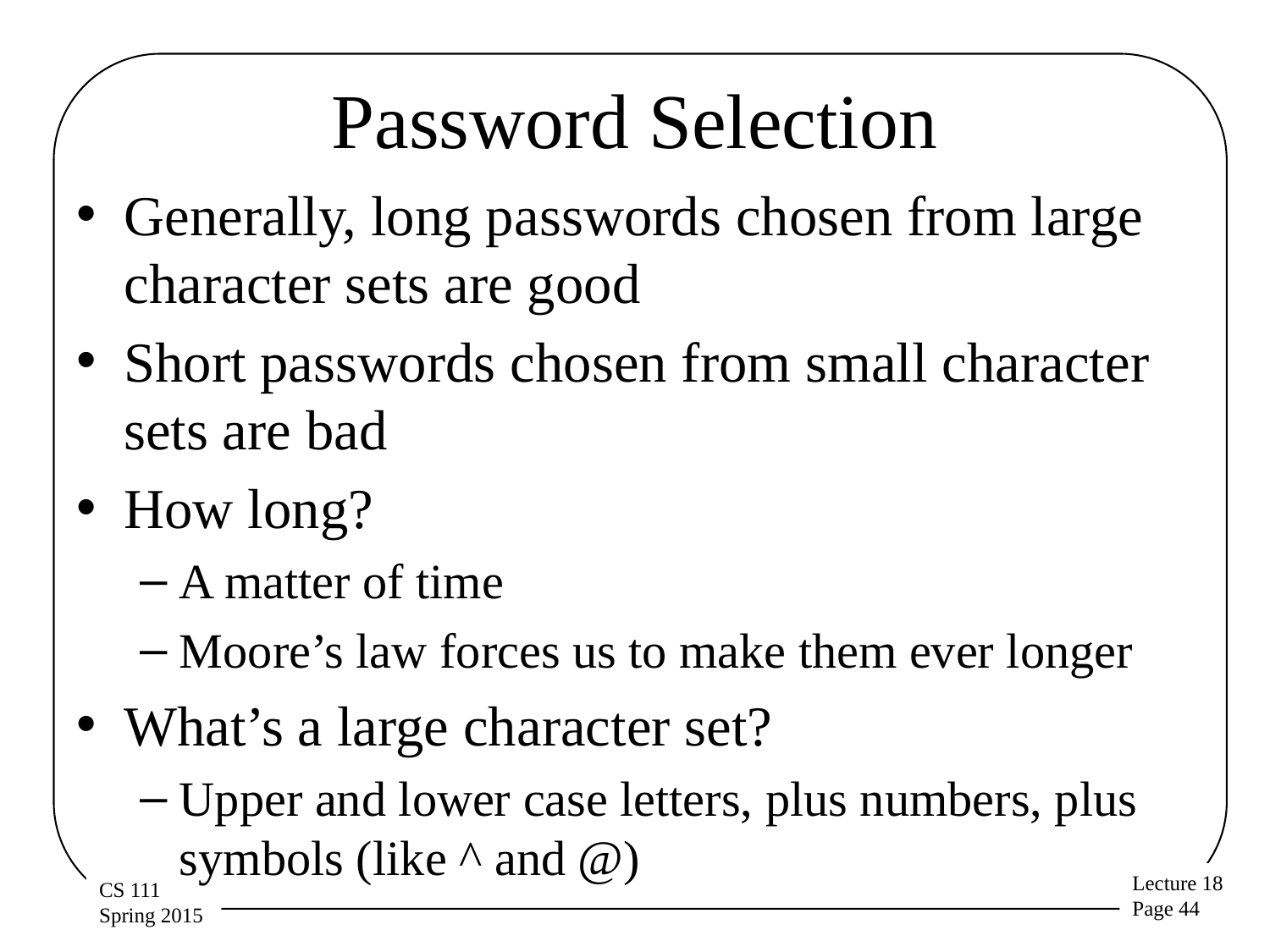

# Password Selection
Generally, long passwords chosen from large character sets are good
Short passwords chosen from small character sets are bad
How long?
A matter of time
Moore’s law forces us to make them ever longer
What’s a large character set?
Upper and lower case letters, plus numbers, plus symbols (like ^ and @)